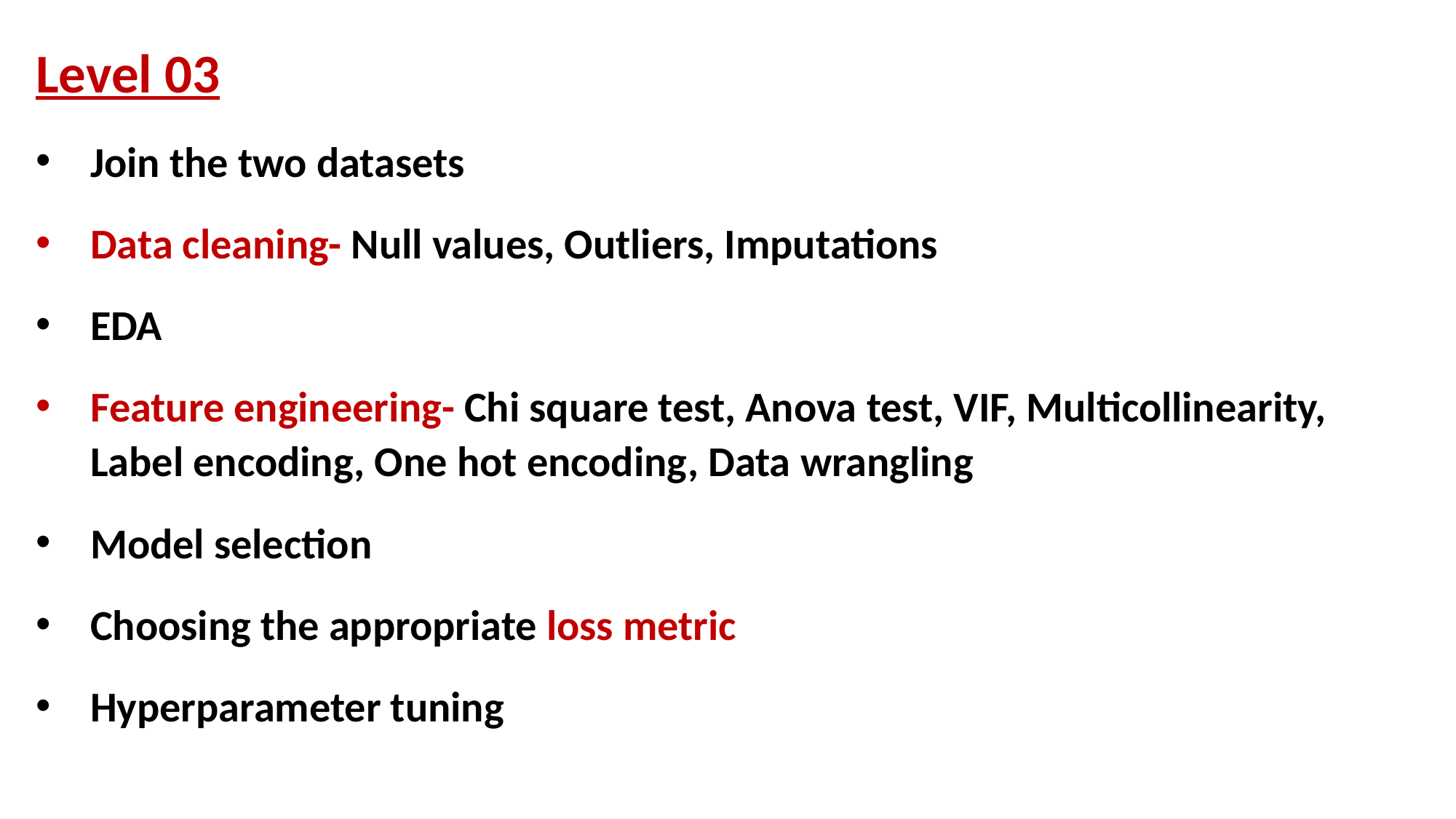

Level 03
Join the two datasets
Data cleaning- Null values, Outliers, Imputations
EDA
Feature engineering- Chi square test, Anova test, VIF, Multicollinearity, Label encoding, One hot encoding, Data wrangling
Model selection
Choosing the appropriate loss metric
Hyperparameter tuning